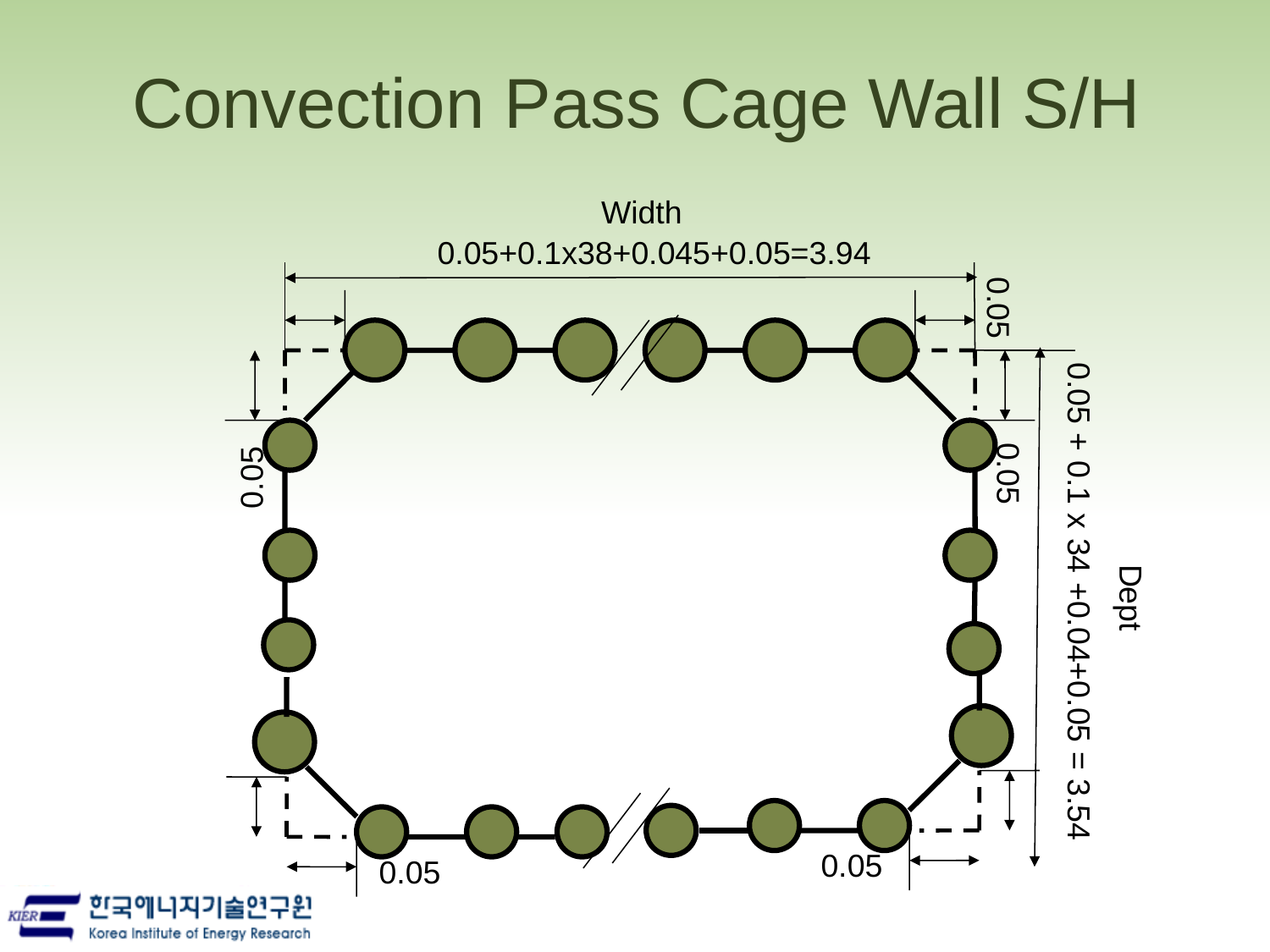

# Convection Pass Cage Wall S/H

Width
0.05+0.1x38+0.045+0.05=3.94
0.05

0.05

0.05

Dept
0.05 + 0.1 x 34 +0.04+0.05 = 3.54

0.05

0.05